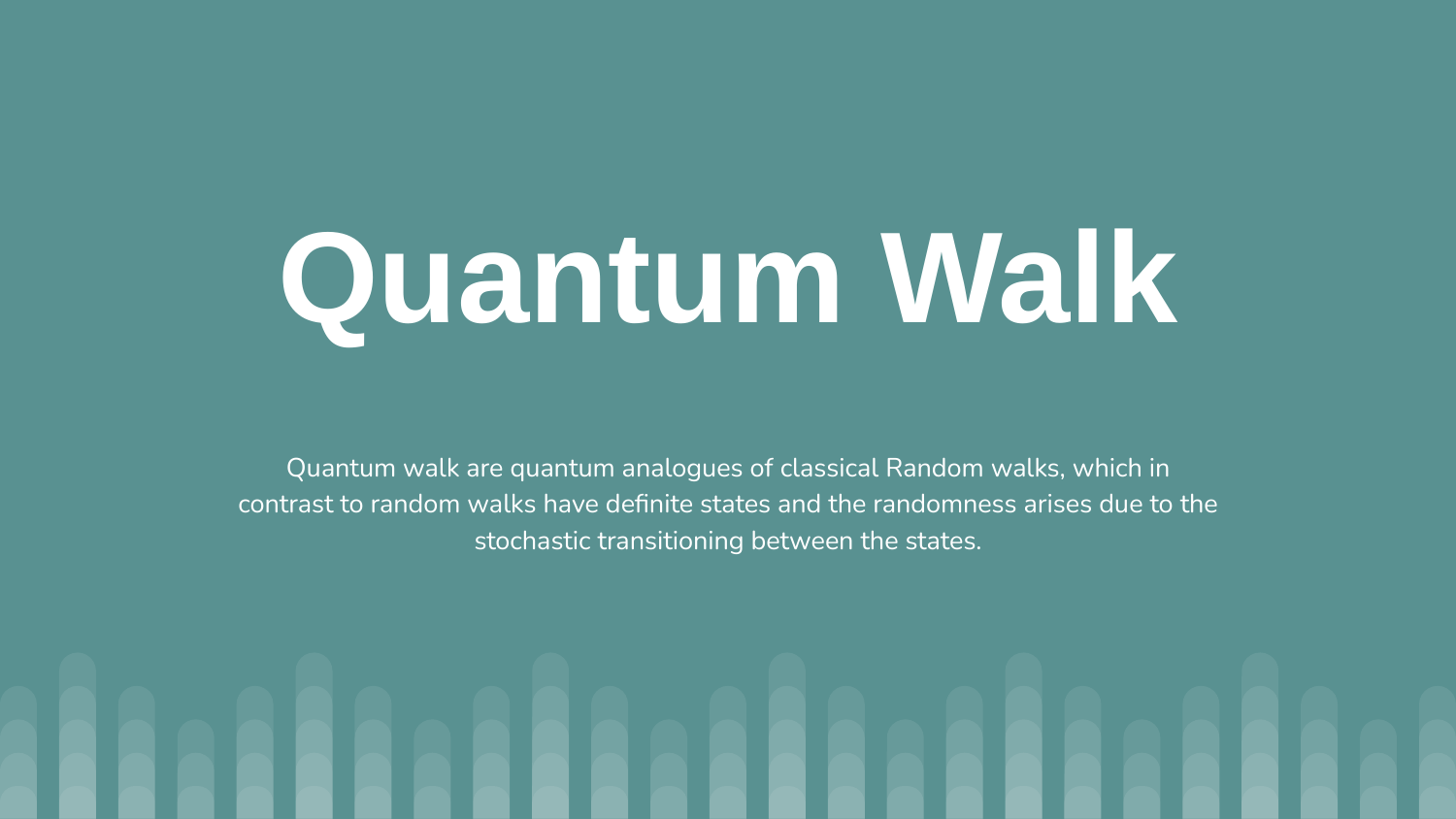

# Quantum Walk
Quantum walk are quantum analogues of classical Random walks, which in contrast to random walks have definite states and the randomness arises due to the stochastic transitioning between the states.